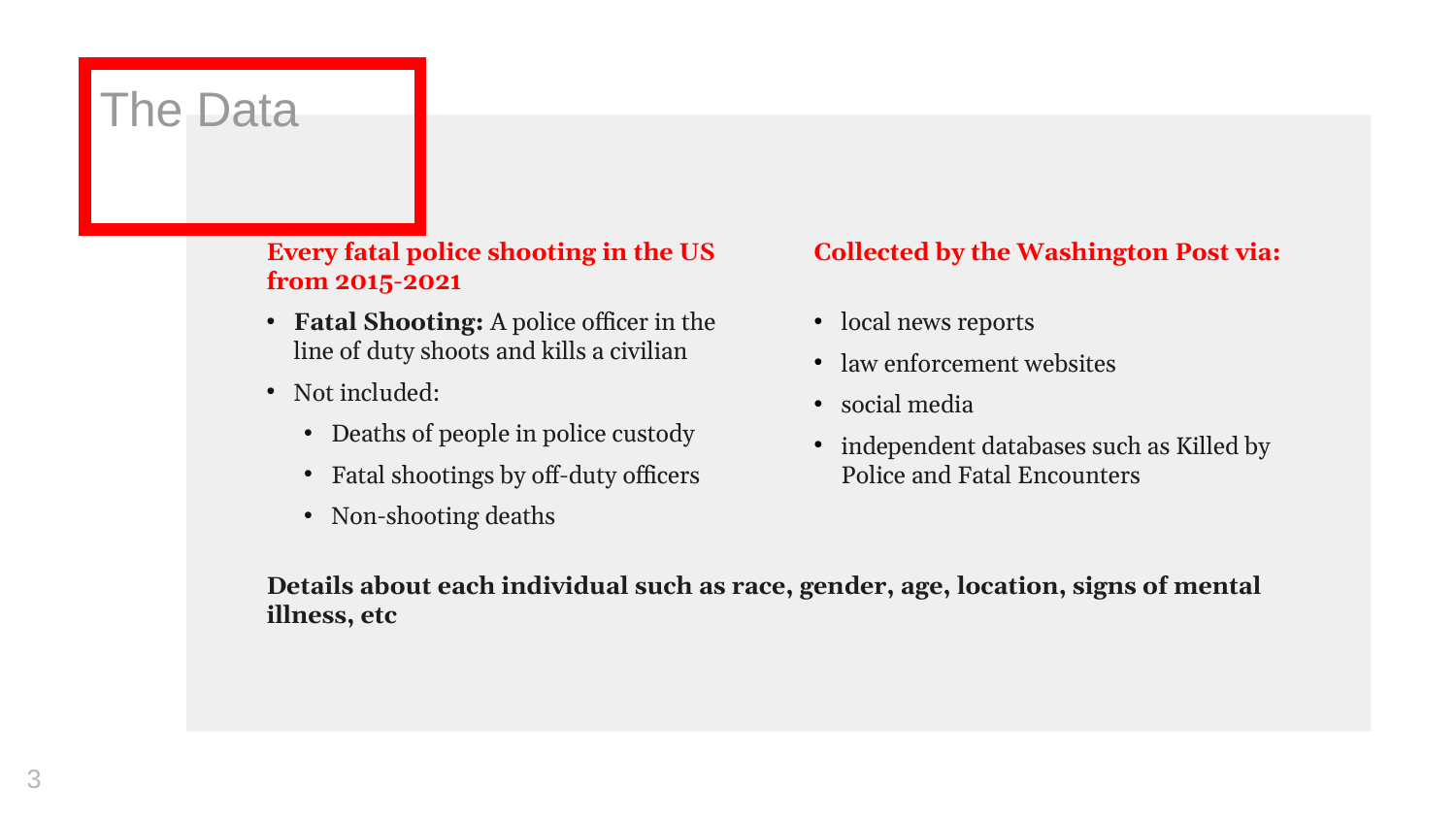

# The Data
Every fatal police shooting in the US from 2015-2021
Fatal Shooting: A police officer in the line of duty shoots and kills a civilian
Not included:
Deaths of people in police custody
Fatal shootings by off-duty officers
Non-shooting deaths

Collected by the Washington Post via:
local news reports
law enforcement websites
social media
independent databases such as Killed by Police and Fatal Encounters
Details about each individual such as race, gender, age, location, signs of mental illness, etc
3